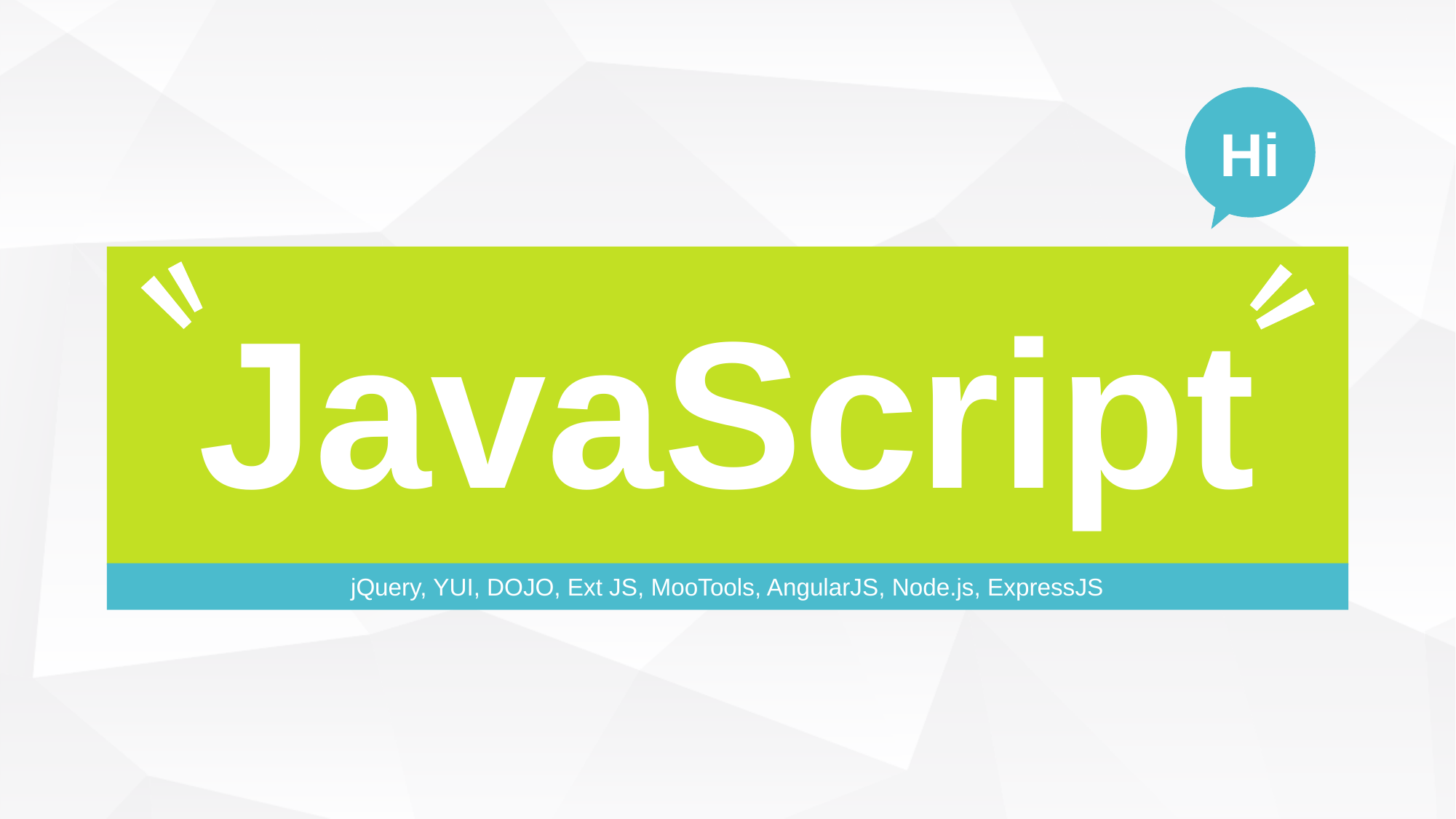

Hi

JavaScript
jQuery, YUI, DOJO, Ext JS, MooTools, AngularJS, Node.js, ExpressJS